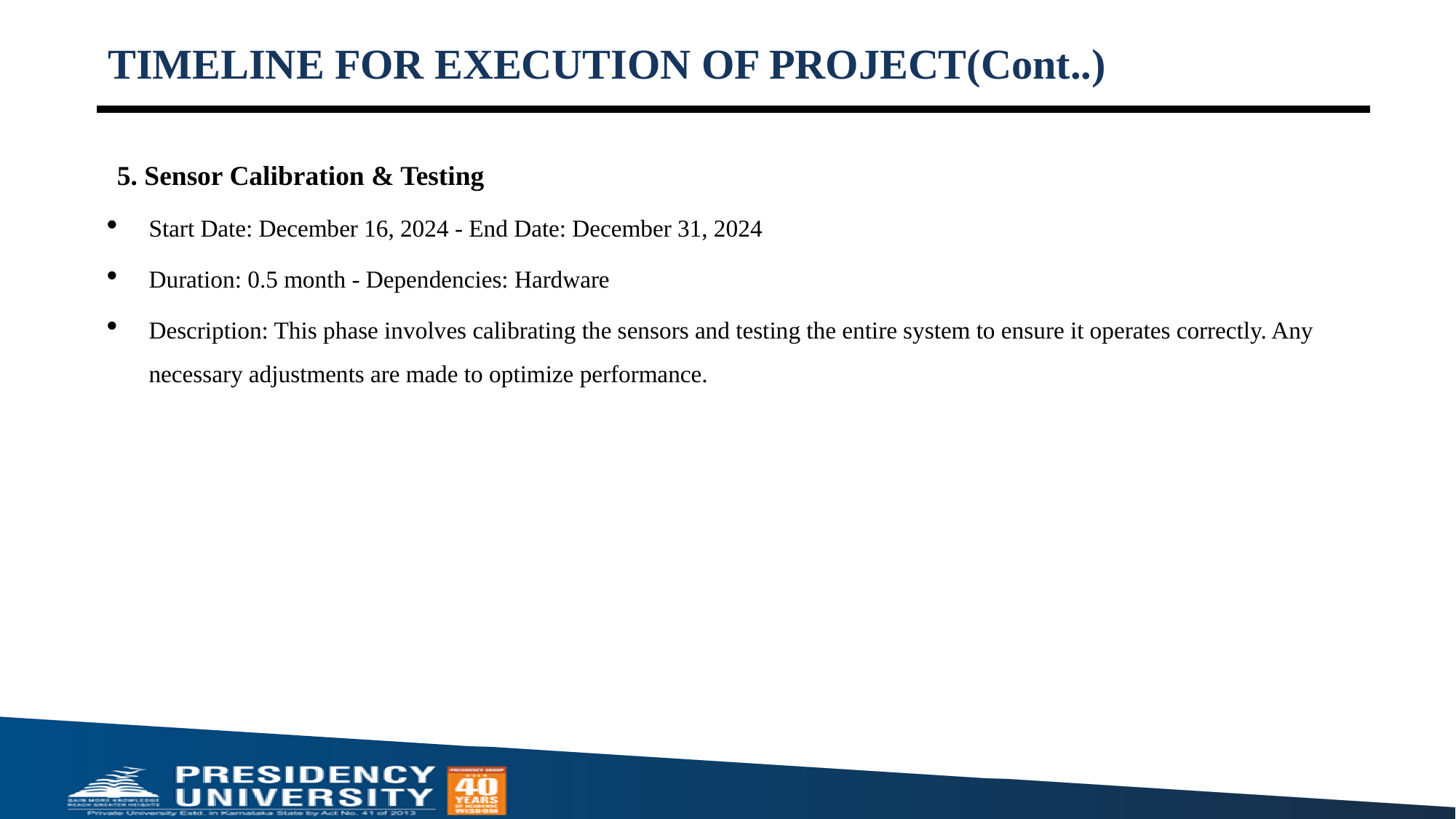

# TIMELINE FOR EXECUTION OF PROJECT(Cont..)
5. Sensor Calibration & Testing
Start Date: December 16, 2024 - End Date: December 31, 2024
Duration: 0.5 month - Dependencies: Hardware
Description: This phase involves calibrating the sensors and testing the entire system to ensure it operates correctly. Any necessary adjustments are made to optimize performance.